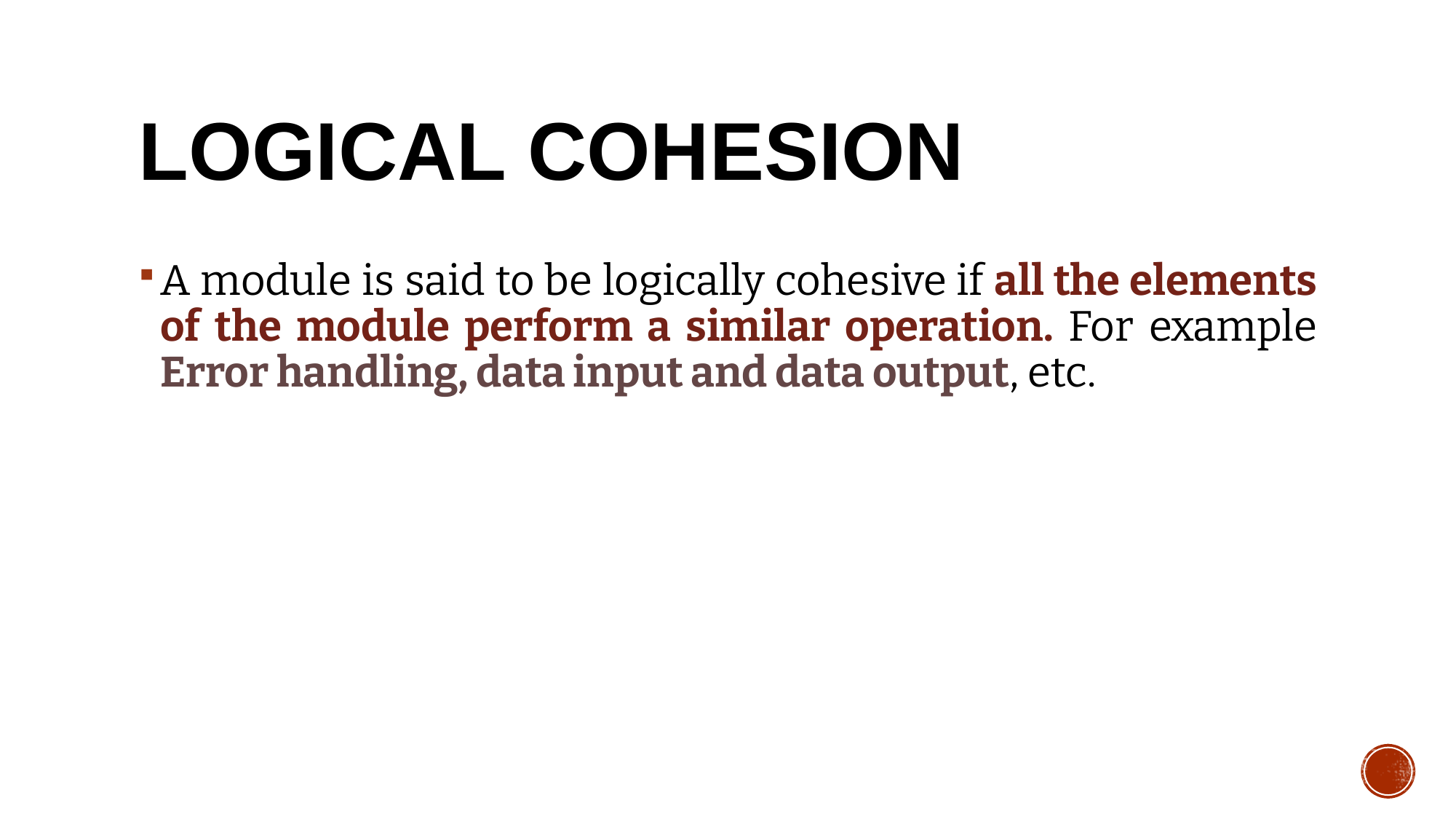

# Logical Cohesion
A module is said to be logically cohesive if all the elements of the module perform a similar operation. For example Error handling, data input and data output, etc.